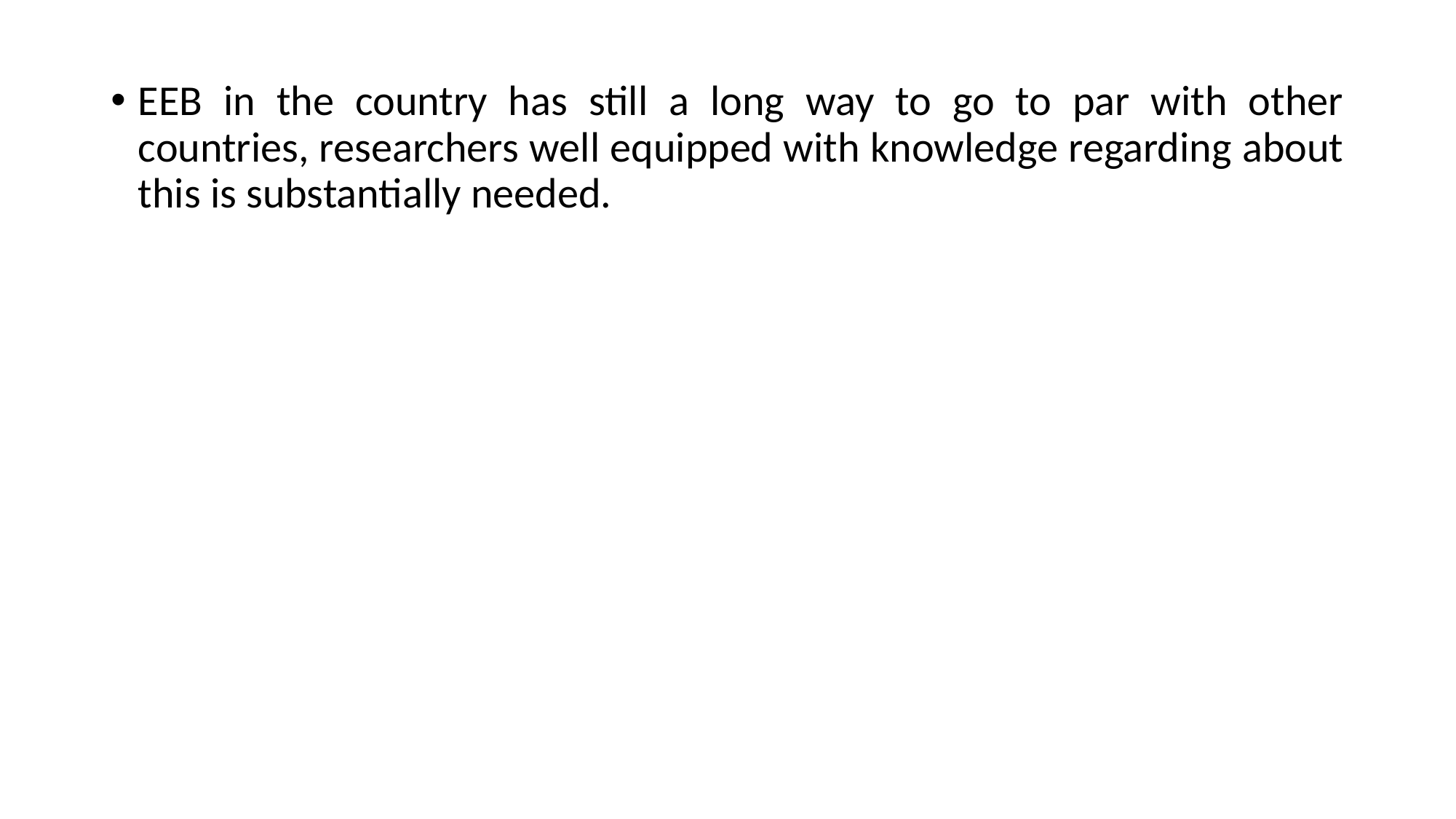

EEB in the country has still a long way to go to par with other countries, researchers well equipped with knowledge regarding about this is substantially needed.